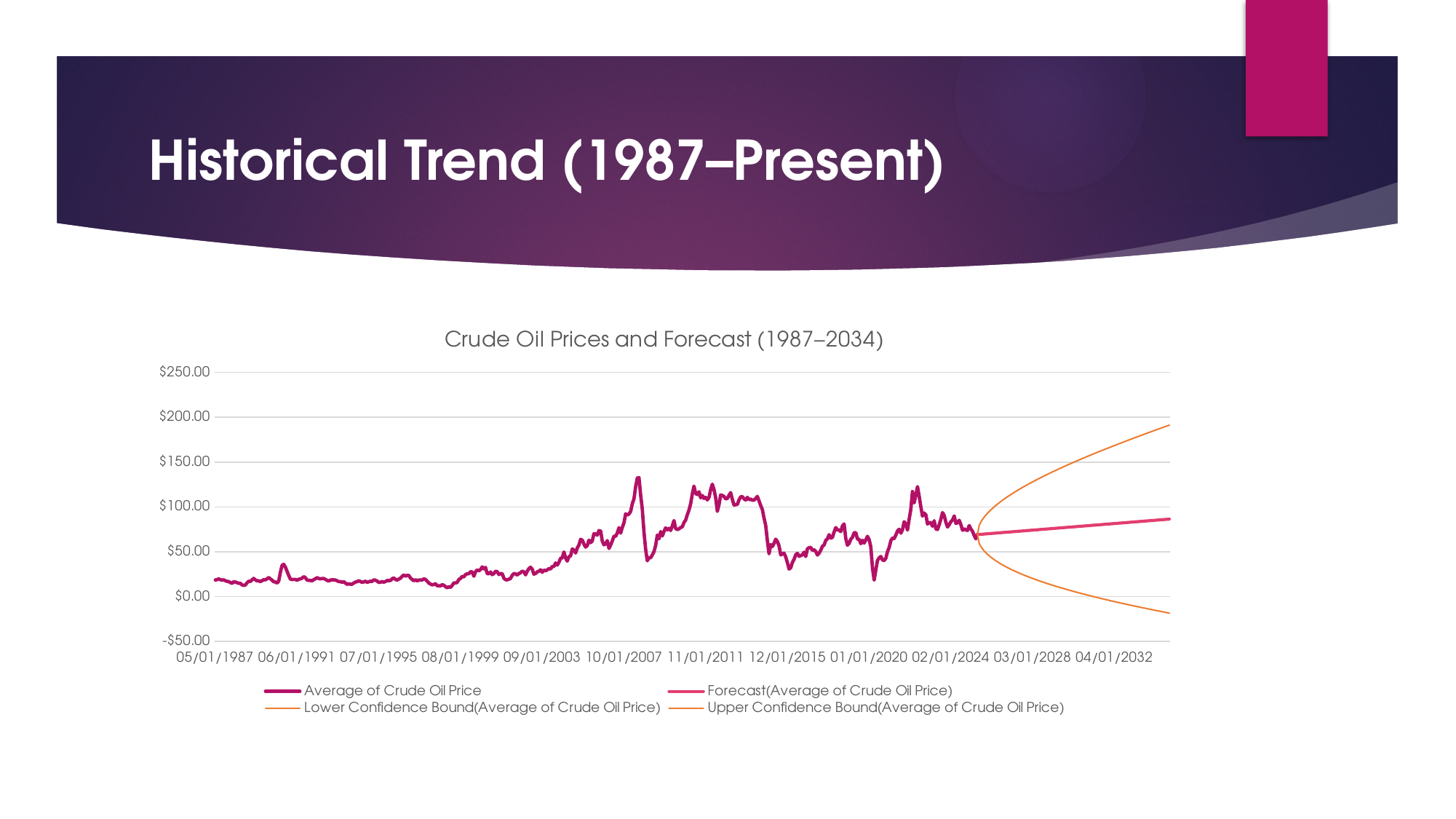

# Historical Trend (1987–Present)

### Chart: Crude Oil Prices and Forecast (1987–2034)

| Category | Average of Crude Oil Price | Forecast(Average of Crude Oil Price) | Lower Confidence Bound(Average of Crude Oil Price) | Upper Confidence Bound(Average of Crude Oil Price) |
|---|---|---|---|---|
|  | 18.58 | None | None | None |
|  | 18.86047619047619 | None | None | None |
|  | 19.85652173913044 | None | None | None |
|  | 18.979523809523805 | None | None | None |
|  | 18.31318181818182 | None | None | None |
|  | 18.757727272727276 | None | None | None |
|  | 17.78095238095238 | None | None | None |
|  | 17.054090909090906 | None | None | None |
|  | 16.749444444444443 | None | None | None |
|  | 15.729523809523812 | None | None | None |
|  | 14.731304347826086 | None | None | None |
|  | 16.595263157894735 | None | None | None |
|  | 16.314090909090904 | None | None | None |
|  | 15.543636363636363 | None | None | None |
|  | 14.907619047619047 | None | None | None |
|  | 14.893913043478264 | None | None | None |
|  | 13.179545454545455 | None | None | None |
|  | 12.405714285714286 | None | None | None |
|  | 13.024545454545455 | None | None | None |
|  | 15.306666666666668 | None | None | None |
|  | 17.171904761904763 | None | None | None |
|  | 16.8885 | None | None | None |
|  | 18.700952380952383 | None | None | None |
|  | 20.319499999999998 | None | None | None |
|  | 18.633181818181814 | None | None | None |
|  | 17.67090909090909 | None | None | None |
|  | 17.622857142857146 | None | None | None |
|  | 16.77 | None | None | None |
|  | 17.766190476190477 | None | None | None |
|  | 18.907727272727275 | None | None | None |
|  | 18.727272727272727 | None | None | None |
|  | 19.838947368421053 | None | None | None |
|  | 21.251818181818177 | None | None | None |
|  | 19.8135 | None | None | None |
|  | 18.387272727272723 | None | None | None |
|  | 16.612105263157893 | None | None | None |
|  | 16.352272727272727 | None | None | None |
|  | 15.104761904761906 | None | None | None |
|  | 17.16909090909091 | None | None | None |
|  | 27.167391304347817 | None | None | None |
|  | 34.89900000000001 | None | None | None |
|  | 36.022608695652174 | None | None | None |
|  | 33.06727272727272 | None | None | None |
|  | 28.273500000000002 | None | None | None |
|  | 23.566363636363636 | None | None | None |
|  | 19.535999999999994 | None | None | None |
|  | 19.082500000000003 | None | None | None |
|  | 19.180000000000003 | None | None | None |
|  | 19.186818181818182 | None | None | None |
|  | 18.167499999999997 | None | None | None |
|  | 19.39695652173913 | None | None | None |
|  | 19.772727272727273 | None | None | None |
|  | 20.501904761904765 | None | None | None |
|  | 22.206086956521737 | None | None | None |
|  | 21.108571428571427 | None | None | None |
|  | 18.41095238095238 | None | None | None |
|  | 18.16363636363636 | None | None | None |
|  | 18.053500000000003 | None | None | None |
|  | 17.630909090909093 | None | None | None |
|  | 18.919047619047618 | None | None | None |
|  | 19.8885 | None | None | None |
|  | 21.158181818181816 | None | None | None |
|  | 20.23652173913043 | None | None | None |
|  | 19.738095238095237 | None | None | None |
|  | 20.27 | None | None | None |
|  | 20.26181818181818 | None | None | None |
|  | 19.214285714285715 | None | None | None |
|  | 18.13952380952381 | None | None | None |
|  | 17.386000000000003 | None | None | None |
|  | 18.46631578947368 | None | None | None |
|  | 18.785217391304347 | None | None | None |
|  | 18.674499999999995 | None | None | None |
|  | 18.507894736842108 | None | None | None |
|  | 17.652727272727272 | None | None | None |
|  | 16.775454545454544 | None | None | None |
|  | 16.696190476190477 | None | None | None |
|  | 16.011818181818185 | None | None | None |
|  | 16.606666666666666 | None | None | None |
|  | 15.196363636363635 | None | None | None |
|  | 13.725714285714286 | None | None | None |
|  | 14.291500000000003 | None | None | None |
|  | 13.801999999999998 | None | None | None |
|  | 13.822608695652175 | None | None | None |
|  | 15.231578947368417 | None | None | None |
|  | 16.188 | None | None | None |
|  | 16.763181818181817 | None | None | None |
|  | 17.599523809523806 | None | None | None |
|  | 16.892727272727278 | None | None | None |
|  | 15.895000000000003 | None | None | None |
|  | 16.49047619047619 | None | None | None |
|  | 17.191363636363636 | None | None | None |
|  | 15.932000000000002 | None | None | None |
|  | 16.55190476190476 | None | None | None |
|  | 17.1145 | None | None | None |
|  | 17.006521739130438 | None | None | None |
|  | 18.64833333333333 | None | None | None |
|  | 18.350909090909088 | None | None | None |
|  | 17.31272727272727 | None | None | None |
|  | 15.854285714285714 | None | None | None |
|  | 16.096363636363634 | None | None | None |
|  | 16.69952380952381 | None | None | None |
|  | 16.11090909090909 | None | None | None |
|  | 16.86090909090909 | None | None | None |
|  | 17.925263157894737 | None | None | None |
|  | 17.853181818181817 | None | None | None |
|  | 17.99904761904762 | None | None | None |
|  | 19.851904761904763 | None | None | None |
|  | 20.9005 | None | None | None |
|  | 19.154761904761905 | None | None | None |
|  | 18.4565 | None | None | None |
|  | 19.57086956521739 | None | None | None |
|  | 20.51238095238095 | None | None | None |
|  | 22.63047619047619 | None | None | None |
|  | 24.16260869565217 | None | None | None |
|  | 22.759523809523813 | None | None | None |
|  | 23.782999999999998 | None | None | None |
|  | 23.537619047619053 | None | None | None |
|  | 20.850526315789477 | None | None | None |
|  | 19.133 | None | None | None |
|  | 17.555909090909093 | None | None | None |
|  | 19.02285714285714 | None | None | None |
|  | 17.580000000000002 | None | None | None |
|  | 18.464499999999997 | None | None | None |
|  | 18.595499999999998 | None | None | None |
|  | 18.460952380952378 | None | None | None |
|  | 19.86521739130435 | None | None | None |
|  | 19.17421052631579 | None | None | None |
|  | 17.18190476190476 | None | None | None |
|  | 15.186666666666671 | None | None | None |
|  | 14.0695 | None | None | None |
|  | 13.10318181818182 | None | None | None |
|  | 13.526500000000002 | None | None | None |
|  | 14.363157894736844 | None | None | None |
|  | 12.206363636363635 | None | None | None |
|  | 12.079565217391306 | None | None | None |
|  | 11.914 | None | None | None |
|  | 13.343636363636364 | None | None | None |
|  | 12.702272727272724 | None | None | None |
|  | 11.039047619047619 | None | None | None |
|  | 9.824285714285717 | None | None | None |
|  | 11.1145 | None | None | None |
|  | 10.271578947368422 | None | None | None |
|  | 12.511304347826087 | None | None | None |
|  | 15.2945 | None | None | None |
|  | 15.225263157894739 | None | None | None |
|  | 15.863181818181818 | None | None | None |
|  | 19.080000000000002 | None | None | None |
|  | 20.21904761904762 | None | None | None |
|  | 22.54318181818182 | None | None | None |
|  | 22.002380952380953 | None | None | None |
|  | 24.58409090909091 | None | None | None |
|  | 25.473157894736843 | None | None | None |
|  | 25.511 | None | None | None |
|  | 27.77571428571429 | None | None | None |
|  | 27.486086956521742 | None | None | None |
|  | 22.764444444444443 | None | None | None |
|  | 27.73761904761905 | None | None | None |
|  | 29.795454545454547 | None | None | None |
|  | 28.68238095238095 | None | None | None |
|  | 30.196086956521732 | None | None | None |
|  | 33.14476190476191 | None | None | None |
|  | 30.960909090909094 | None | None | None |
|  | 32.55227272727272 | None | None | None |
|  | 25.66 | None | None | None |
|  | 25.624545454545455 | None | None | None |
|  | 27.503499999999995 | None | None | None |
|  | 24.497272727272726 | None | None | None |
|  | 25.657142857142855 | None | None | None |
|  | 28.313636363636363 | None | None | None |
|  | 27.84904761904762 | None | None | None |
|  | 24.61363636363636 | None | None | None |
|  | 25.680000000000003 | None | None | None |
|  | 25.6195 | None | None | None |
|  | 20.53782608695652 | None | None | None |
|  | 18.79727272727273 | None | None | None |
|  | 18.705263157894734 | None | None | None |
|  | 19.41681818181818 | None | None | None |
|  | 20.275499999999997 | None | None | None |
|  | 23.696666666666665 | None | None | None |
|  | 25.72863636363637 | None | None | None |
|  | 25.34545454545454 | None | None | None |
|  | 24.081666666666667 | None | None | None |
|  | 25.73608695652174 | None | None | None |
|  | 26.651363636363634 | None | None | None |
|  | 28.399523809523814 | None | None | None |
|  | 27.543043478260874 | None | None | None |
|  | 24.3352380952381 | None | None | None |
|  | 28.33450000000001 | None | None | None |
|  | 31.183636363636364 | None | None | None |
|  | 32.771 | None | None | None |
|  | 30.612380952380953 | None | None | None |
|  | 25.06772727272728 | None | None | None |
|  | 25.857727272727274 | None | None | None |
|  | 27.652857142857144 | None | None | None |
|  | 28.348695652173916 | None | None | None |
|  | 29.888095238095236 | None | None | None |
|  | 27.112272727272728 | None | None | None |
|  | 29.607826086956518 | None | None | None |
|  | 28.752499999999998 | None | None | None |
|  | 29.807142857142853 | None | None | None |
|  | 31.280952380952378 | None | None | None |
|  | 30.8585 | None | None | None |
|  | 33.634347826086966 | None | None | None |
|  | 33.59090909090909 | None | None | None |
|  | 37.567619047619054 | None | None | None |
|  | 35.18363636363637 | None | None | None |
|  | 38.22136363636364 | None | None | None |
|  | 42.744090909090914 | None | None | None |
|  | 43.19681818181818 | None | None | None |
|  | 49.776666666666664 | None | None | None |
|  | 43.11045454545455 | None | None | None |
|  | 39.60217391304349 | None | None | None |
|  | 44.509 | None | None | None |
|  | 45.474999999999994 | None | None | None |
|  | 53.10454545454545 | None | None | None |
|  | 51.88380952380953 | None | None | None |
|  | 48.64545454545455 | None | None | None |
|  | 54.35454545454545 | None | None | None |
|  | 57.52000000000002 | None | None | None |
|  | 63.98347826086956 | None | None | None |
|  | 62.908181818181816 | None | None | None |
|  | 58.53857142857144 | None | None | None |
|  | 55.24181818181818 | None | None | None |
|  | 56.855714285714285 | None | None | None |
|  | 62.98523809523811 | None | None | None |
|  | 60.21 | None | None | None |
|  | 62.06478260869565 | None | None | None |
|  | 70.26 | None | None | None |
|  | 69.77695652173912 | None | None | None |
|  | 68.5559090909091 | None | None | None |
|  | 73.67428571428574 | None | None | None |
|  | 73.2304347826087 | None | None | None |
|  | 61.958571428571446 | None | None | None |
|  | 57.808181818181815 | None | None | None |
|  | 58.761363636363626 | None | None | None |
|  | 62.47210526315789 | None | None | None |
|  | 53.68142857142858 | None | None | None |
|  | 57.55578947368421 | None | None | None |
|  | 62.05045454545456 | None | None | None |
|  | 67.4857894736842 | None | None | None |
|  | 67.21227272727273 | None | None | None |
|  | 71.04571428571428 | None | None | None |
|  | 76.92999999999999 | None | None | None |
|  | 70.76086956521738 | None | None | None |
|  | 77.17315789473685 | None | None | None |
|  | 82.33999999999999 | None | None | None |
|  | 92.41428571428571 | None | None | None |
|  | 90.92684210526316 | None | None | None |
|  | 92.17809523809522 | None | None | None |
|  | 94.98649999999999 | None | None | None |
|  | 103.63550000000001 | None | None | None |
|  | 109.07136363636363 | None | None | None |
|  | 122.79714285714287 | None | None | None |
|  | 132.32238095238094 | None | None | None |
|  | 132.71818181818182 | None | None | None |
|  | 113.24333333333331 | None | None | None |
|  | 97.2347619047619 | None | None | None |
|  | 71.58217391304349 | None | None | None |
|  | 52.452631578947376 | None | None | None |
|  | 39.94681818181818 | None | None | None |
|  | 43.43950000000001 | None | None | None |
|  | 43.32473684210527 | None | None | None |
|  | 46.54045454545455 | None | None | None |
|  | 50.18190476190476 | None | None | None |
|  | 57.30250000000001 | None | None | None |
|  | 68.60954545454547 | None | None | None |
|  | 64.43545454545455 | None | None | None |
|  | 72.50857142857143 | None | None | None |
|  | 67.64619047619047 | None | None | None |
|  | 72.76954545454547 | None | None | None |
|  | 76.662 | None | None | None |
|  | 74.45636363636365 | None | None | None |
|  | 76.16736842105263 | None | None | None |
|  | 73.75210526315789 | None | None | None |
|  | 78.82739130434784 | None | None | None |
|  | 84.81761904761908 | None | None | None |
|  | 75.9455 | None | None | None |
|  | 74.76090909090907 | None | None | None |
|  | 75.57999999999998 | None | None | None |
|  | 77.03954545454546 | None | None | None |
|  | 77.8404761904762 | None | None | None |
|  | 82.66476190476189 | None | None | None |
|  | 85.2747619047619 | None | None | None |
|  | 91.4468181818182 | None | None | None |
|  | 96.52349999999998 | None | None | None |
|  | 103.7163157894737 | None | None | None |
|  | 114.64347826086956 | None | None | None |
|  | 123.2588888888889 | None | None | None |
|  | 114.98904761904764 | None | None | None |
|  | 113.83318181818186 | None | None | None |
|  | 116.97350000000002 | None | None | None |
|  | 110.21954545454543 | None | None | None |
|  | 112.8338095238095 | None | None | None |
|  | 109.55000000000001 | None | None | None |
|  | 110.76809523809524 | None | None | None |
|  | 107.87050000000002 | None | None | None |
|  | 110.68599999999999 | None | None | None |
|  | 119.327 | None | None | None |
|  | 125.44545454545454 | None | None | None |
|  | 119.42166666666665 | None | None | None |
|  | 110.33952380952384 | None | None | None |
|  | 95.15571428571428 | None | None | None |
|  | 102.61857142857144 | None | None | None |
|  | 113.35608695652178 | None | None | None |
|  | 112.86368421052629 | None | None | None |
|  | 111.71086956521737 | None | None | None |
|  | 109.05857142857143 | None | None | None |
|  | 109.494 | None | None | None |
|  | 112.96000000000001 | None | None | None |
|  | 116.0505263157895 | None | None | None |
|  | 108.474 | None | None | None |
|  | 102.24818181818182 | None | None | None |
|  | 102.55863636363638 | None | None | None |
|  | 102.9195 | None | None | None |
|  | 107.93318181818182 | None | None | None |
|  | 111.28045454545455 | None | None | None |
|  | 111.59649999999996 | None | None | None |
|  | 109.07652173913044 | None | None | None |
|  | 107.792 | None | None | None |
|  | 110.75666666666666 | None | None | None |
|  | 108.1177272727273 | None | None | None |
|  | 108.90052631578948 | None | None | None |
|  | 107.4809523809524 | None | None | None |
|  | 107.75523809523808 | None | None | None |
|  | 109.53909090909093 | None | None | None |
|  | 111.7952380952381 | None | None | None |
|  | 106.76818181818182 | None | None | None |
|  | 101.60809523809523 | None | None | None |
|  | 97.09142857142858 | None | None | None |
|  | 87.42521739130434 | None | None | None |
|  | 79.43789473684211 | None | None | None |
|  | 62.335000000000015 | None | None | None |
|  | 47.759499999999996 | None | None | None |
|  | 58.0955 | None | None | None |
|  | 55.88545454545454 | None | None | None |
|  | 59.524285714285725 | None | None | None |
|  | 64.07500000000002 | None | None | None |
|  | 61.477727272727265 | None | None | None |
|  | 56.5613043478261 | None | None | None |
|  | 46.515 | None | None | None |
|  | 47.62318181818181 | None | None | None |
|  | 48.43 | None | None | None |
|  | 44.26761904761906 | None | None | None |
|  | 38.00545454545455 | None | None | None |
|  | 30.6995 | None | None | None |
|  | 32.1815 | None | None | None |
|  | 38.21045454545454 | None | None | None |
|  | 41.583333333333336 | None | None | None |
|  | 46.742380952380955 | None | None | None |
|  | 48.24727272727273 | None | None | None |
|  | 44.95190476190476 | None | None | None |
|  | 45.843043478260874 | None | None | None |
|  | 46.56772727272728 | None | None | None |
|  | 49.522380952380956 | None | None | None |
|  | 44.73409090909091 | None | None | None |
|  | 53.3085 | None | None | None |
|  | 54.576666666666654 | None | None | None |
|  | 54.869499999999995 | None | None | None |
|  | 51.589130434782604 | None | None | None |
|  | 52.30789473684211 | None | None | None |
|  | 50.32652173913044 | None | None | None |
|  | 46.36818181818182 | None | None | None |
|  | 48.478571428571435 | None | None | None |
|  | 51.70434782608695 | None | None | None |
|  | 56.15285714285714 | None | None | None |
|  | 57.507727272727266 | None | None | None |
|  | 62.7140909090909 | None | None | None |
|  | 64.37368421052632 | None | None | None |
|  | 69.07727272727273 | None | None | None |
|  | 65.3175 | None | None | None |
|  | 66.01666666666667 | None | None | None |
|  | 72.10600000000001 | None | None | None |
|  | 76.9752380952381 | None | None | None |
|  | 74.4047619047619 | None | None | None |
|  | 74.25409090909092 | None | None | None |
|  | 72.52826086956522 | None | None | None |
|  | 78.89099999999999 | None | None | None |
|  | 81.03217391304347 | None | None | None |
|  | 64.74818181818182 | None | None | None |
|  | 57.36235294117647 | None | None | None |
|  | 59.40954545454545 | None | None | None |
|  | 63.96049999999999 | None | None | None |
|  | 66.13857142857144 | None | None | None |
|  | 71.23333333333332 | None | None | None |
|  | 71.31772727272727 | None | None | None |
|  | 64.22049999999999 | None | None | None |
|  | 63.9191304347826 | None | None | None |
|  | 59.041818181818186 | None | None | None |
|  | 62.826666666666675 | None | None | None |
|  | 59.713043478260886 | None | None | None |
|  | 63.21190476190476 | None | None | None |
|  | 67.21714285714286 | None | None | None |
|  | 63.645454545454534 | None | None | None |
|  | 55.657000000000004 | None | None | None |
|  | 32.01136363636363 | None | None | None |
|  | 18.378500000000003 | None | None | None |
|  | 29.378947368421056 | None | None | None |
|  | 40.26681818181818 | None | None | None |
|  | 43.24217391304348 | None | None | None |
|  | 44.736000000000004 | None | None | None |
|  | 40.90954545454546 | None | None | None |
|  | 40.18954545454545 | None | None | None |
|  | 42.692380952380944 | None | None | None |
|  | 49.99363636363636 | None | None | None |
|  | 54.774 | None | None | None |
|  | 62.2765 | None | None | None |
|  | 65.41 | None | None | None |
|  | 64.8065 | None | None | None |
|  | 68.5342105263158 | None | None | None |
|  | 73.16409090909092 | None | None | None |
|  | 75.1659090909091 | None | None | None |
|  | 70.74714285714286 | None | None | None |
|  | 74.48863636363636 | None | None | None |
|  | 83.53809523809525 | None | None | None |
|  | 81.05000000000001 | None | None | None |
|  | 74.17047619047618 | None | None | None |
|  | 86.50523809523808 | None | None | None |
|  | 97.129 | None | None | None |
|  | 117.24521739130434 | None | None | None |
|  | 104.57526315789472 | None | None | None |
|  | 113.33761904761907 | None | None | None |
|  | 122.71095238095235 | None | None | None |
|  | 111.9257142857143 | None | None | None |
|  | 100.44636363636364 | None | None | None |
|  | 89.7647619047619 | None | None | None |
|  | 93.33190476190478 | None | None | None |
|  | 91.41545454545454 | None | None | None |
|  | 80.92399999999999 | None | None | None |
|  | 82.50142857142858 | None | None | None |
|  | 82.58500000000001 | None | None | None |
|  | 78.43434782608696 | None | None | None |
|  | 84.63833333333334 | None | None | None |
|  | 75.466 | None | None | None |
|  | 74.8390909090909 | None | None | None |
|  | 80.10809523809523 | None | None | None |
|  | 86.1477272727273 | None | None | None |
|  | 93.72238095238096 | None | None | None |
|  | 90.59590909090907 | None | None | None |
|  | 82.94 | None | None | None |
|  | 77.63105263157895 | None | None | None |
|  | 80.12409090909092 | None | None | None |
|  | 83.47809523809524 | None | None | None |
|  | 85.40849999999999 | None | None | None |
|  | 89.93809523809523 | None | None | None |
|  | 81.74619047619048 | None | None | None |
|  | 82.24600000000001 | None | None | None |
|  | 85.15304347826087 | None | None | None |
|  | 80.3552380952381 | None | None | None |
|  | 74.01666666666665 | None | None | None |
|  | 75.63260869565217 | None | None | None |
|  | 74.34523809523812 | None | None | None |
|  | 73.8595 | None | None | None |
|  | 79.27045454545454 | None | None | None |
|  | 75.43800000000002 | None | None | None |
|  | 72.73285714285714 | None | None | None |
|  | 68.13449999999999 | None | None | None |
|  | 64.45299999999999 | None | None | None |
|  | 69.65454545454546 | 69.65454545454546 | 69.65454545454546 | 69.65454545454546 |
|  | None | 69.34224104096178 | 59.14362313413096 | 79.5408589477926 |
|  | None | 69.49217442592396 | 55.7645127053674 | 83.21983614648053 |
|  | None | 69.64210781088613 | 53.11718364443573 | 86.16703197733653 |
|  | None | 69.79204119584831 | 50.8741850167816 | 88.70989737491502 |
|  | None | 69.94197458081048 | 48.89713209025247 | 90.98681707136849 |
|  | None | 70.09190796577266 | 47.11205448816795 | 93.07176144337737 |
|  | None | 70.24184135073483 | 45.47391245801505 | 95.00977024345461 |
|  | None | 70.39177473569701 | 43.95287326789892 | 96.8306762034951 |
|  | None | 70.54170812065918 | 42.52797039355225 | 98.55544584776611 |
|  | None | 70.69164150562135 | 41.18380387701779 | 100.1994791342249 |
|  | None | 70.84157489058353 | 39.90866912558557 | 101.7744806555815 |
|  | None | 70.9915082755457 | 38.69342408905896 | 103.28959246203243 |
|  | None | 71.14144166050788 | 37.53076718508166 | 104.7521161359341 |
|  | None | 71.29137504547005 | 36.41475742252804 | 106.16799266841205 |
|  | None | 71.44130843043223 | 35.340484277616525 | 107.54213258324793 |
|  | None | 71.5912418153944 | 34.30383388988259 | 108.87864974090621 |
|  | None | 71.74117520035658 | 33.30131931205335 | 110.18103108865981 |
|  | None | 71.89110858531875 | 32.32995459221416 | 111.45226257842333 |
|  | None | 72.04104197028093 | 31.387159603587108 | 112.69492433697475 |
|  | None | 72.1909753552431 | 30.470686916718762 | 113.91126379376743 |
|  | None | 72.34090874020526 | 29.578564779474895 | 115.10325270093563 |
|  | None | 72.49084212516745 | 28.70905207068209 | 116.2726321796528 |
|  | None | 72.64077551012961 | 27.860602291450142 | 117.4209487288091 |
|  | None | 72.7907088950918 | 27.031834472755456 | 118.54958331742813 |
|  | None | 72.94064228005396 | 26.22150944230461 | 119.65977511780332 |
|  | None | 73.09057566501615 | 25.42851029165108 | 120.75264103838121 |
|  | None | 73.24050904997831 | 24.65182616956136 | 121.82919193039527 |
|  | None | 73.3904424349405 | 23.890538734718184 | 122.89034613516282 |
|  | None | 73.54037581990266 | 23.143810753310923 | 123.9369408864944 |
|  | None | 73.69030920486483 | 22.410876440674322 | 124.96974196905535 |
|  | None | 73.84024258982701 | 21.69103323174894 | 125.98945194790508 |
|  | None | 73.99017597478918 | 20.98363473032203 | 126.99671721925634 |
|  | None | 74.14010935975136 | 20.28808463711937 | 127.99213408238336 |
|  | None | 74.29004274471353 | 19.603831495688574 | 128.97625399373848 |
|  | None | 74.43997612967571 | 18.930364125419537 | 129.94958813393188 |
|  | None | 74.58990951463788 | 18.267207635015552 | 130.9126113942602 |
|  | None | 74.73984289960006 | 17.613919928764368 | 131.86576587043575 |
|  | None | 74.88977628456223 | 16.970088633178968 | 132.8094639359455 |
|  | None | 75.0397096695244 | 16.335328383829378 | 133.7440909552194 |
|  | None | 75.18964305448658 | 15.709278422106813 | 134.67000768686634 |
|  | None | 75.33957643944875 | 15.091600459743049 | 135.58755241915446 |
|  | None | 75.48950982441093 | 14.481976775525105 | 136.49704287329675 |
|  | None | 75.6394432093731 | 13.880108514093436 | 137.39877790465277 |
|  | None | 75.78937659433528 | 13.285714161219879 | 138.29303902745067 |
|  | None | 75.93930997929745 | 12.698528173706897 | 139.180091784888 |
|  | None | 76.08924336425963 | 12.11829974517891 | 140.06018698334034 |
|  | None | 76.2391767492218 | 11.544791691658048 | 140.93356180678555 |
|  | None | 76.38911013418397 | 10.977779443025412 | 141.80044082534252 |
|  | None | 76.53904351914615 | 10.417050128334552 | 142.66103690995774 |
|  | None | 76.68897690410832 | 9.862401744526451 | 143.51555206369017 |
|  | None | 76.8389102890705 | 9.31364239944385 | 144.36417817869716 |
|  | None | 76.98884367403267 | 8.770589621191718 | 145.2070977268736 |
|  | None | 77.13877705899485 | 8.233069726879194 | 146.0444843911105 |
|  | None | 77.28871044395702 | 7.700917244623994 | 146.87650364329005 |
|  | None | 77.4386438289192 | 7.173974383432977 | 147.70331327440542 |
|  | None | 77.58857721388136 | 6.652090546202942 | 148.5250638815598 |
|  | None | 77.73851059884353 | 6.135121881635698 | 149.34189931605135 |
|  | None | 77.88844398380571 | 5.62293087133547 | 150.15395709627597 |
|  | None | 78.03837736876788 | 5.115385948774318 | 150.96136878876143 |
|  | None | 78.18831075373006 | 4.612361147172322 | 151.7642603602878 |
|  | None | 78.33824413869223 | 4.113735773658064 | 152.56275250372641 |
|  | None | 78.48817752365441 | 3.6193941073534717 | 153.35696093995534 |
|  | None | 78.63811090861658 | 3.1292251192725757 | 154.1469966979606 |
|  | None | 78.78804429357876 | 2.6431222121405824 | 154.93296637501695 |
|  | None | 78.93797767854093 | 2.1609829784298853 | 155.71497237865196 |
|  | None | 79.0879110635031 | 1.6827089750803026 | 156.4931131519259 |
|  | None | 79.23784444846528 | 1.2082055135196157 | 157.26748338341093 |
|  | None | 79.38777783342745 | 0.7373814637349341 | 158.03817420311998 |
|  | None | 79.53771121838963 | 0.270149071263873 | 158.8052733655154 |
|  | None | 79.6876446033518 | -0.19357621391984026 | 159.56886542062344 |
|  | None | 79.83757798831398 | -0.653875897556162 | 160.32903187418412 |
|  | None | 79.98751137327615 | -1.11082859113003 | 161.08585133768233 |
|  | None | 80.13744475823833 | -1.5645101525534244 | 161.8393996690301 |
|  | None | 80.2873781432005 | -2.014993818199983 | 162.58975010460097 |
|  | None | 80.43731152816267 | -2.46235032693194 | 163.33697338325726 |
|  | None | 80.58724491312485 | -2.9066480367046665 | 164.08113786295436 |
|  | None | 80.73717829808703 | -3.3479530342835773 | 164.82230963045765 |
|  | None | 80.8871116830492 | -3.7863292385639937 | 165.5605526046624 |
|  | None | 81.03704506801137 | -4.221838497942741 | 166.29592863396547 |
|  | None | 81.18697845297355 | -4.6545406821549165 | 167.02849758810203 |
|  | None | 81.33691183793572 | -5.084493768954644 | 167.75831744482608 |
|  | None | 81.4868452228979 | -5.511753925988586 | 168.48544437178438 |
|  | None | 81.63677860786007 | -5.936375588184248 | 169.2099328039044 |
|  | None | 81.78671199282225 | -6.358411530948743 | 169.93183551659325 |
|  | None | 81.93664537778442 | -6.777912939451852 | 170.65120369502068 |
|  | None | 82.0865787627466 | -7.194929474246038 | 171.36808699973923 |
|  | None | 82.23651214770877 | -7.609509333456771 | 172.0825336288743 |
|  | None | 82.38644553267093 | -8.021699311759747 | 172.7945903771016 |
|  | None | 82.53637891763312 | -8.431544856345027 | 173.50430269161126 |
|  | None | 82.68631230259528 | -8.839090120053982 | 174.21171472524455 |
|  | None | 82.83624568755747 | -9.244378011861258 | 174.9168693869762 |
|  | None | 82.98617907251963 | -9.647450244862156 | 175.61980838990144 |
|  | None | 83.13611245748181 | -10.0483473819138 | 176.32057229687743 |
|  | None | 83.28604584244398 | -10.447108879068963 | 177.01920056395693 |
|  | None | 83.43597922740616 | -10.843773126931083 | 177.7157315817434 |
|  | None | 83.58591261236833 | -11.238377490050965 | 178.41020271478763 |
|  | None | 83.7358459973305 | -11.630958344476738 | 179.10265033913774 |
|  | None | 83.88577938229268 | -12.021551113561927 | 179.79310987814728 |
|  | None | 84.03571276725485 | -12.410190302129081 | 180.48161583663878 |
|  | None | 84.18564615221703 | -12.79690952908021 | 181.16820183351427 |
|  | None | 84.3355795371792 | -13.18174155853923 | 181.85290063289762 |
|  | None | 84.48551292214138 | -13.56471832960635 | 182.5357441738891 |
|  | None | 84.63544630710355 | -13.945870984799214 | 183.2167635990063 |
|  | None | 84.78537969206573 | -14.32522989725048 | 183.89598928138196 |
|  | None | 84.9353130770279 | -14.7028246967281 | 184.5734508507839 |
|  | None | 85.08524646199007 | -15.078684294539187 | 185.24917721851932 |
|  | None | 85.23517984695225 | -15.45283690737601 | 185.9231966012805 |
|  | None | 85.38511323191442 | -15.82531008015809 | 186.59553654398692 |
|  | None | 85.5350466168766 | -16.196130707921185 | 187.26622394167438 |
|  | None | 85.68498000183877 | -16.565325056802195 | 187.9352850604797 |
|  | None | 85.83491338680095 | -16.932918784163817 | 188.60274555776573 |
|  | None | 85.98484677176312 | -17.29893695790274 | 189.26863050142896 |
|  | None | 86.1347801567253 | -17.663404074980733 | 189.93296438843134 |
|  | None | 86.28471354168747 | -18.02634407921667 | 190.5957711625916 |
|  | None | 86.43464692664963 | -18.387780378375098 | 191.25707423167438 |